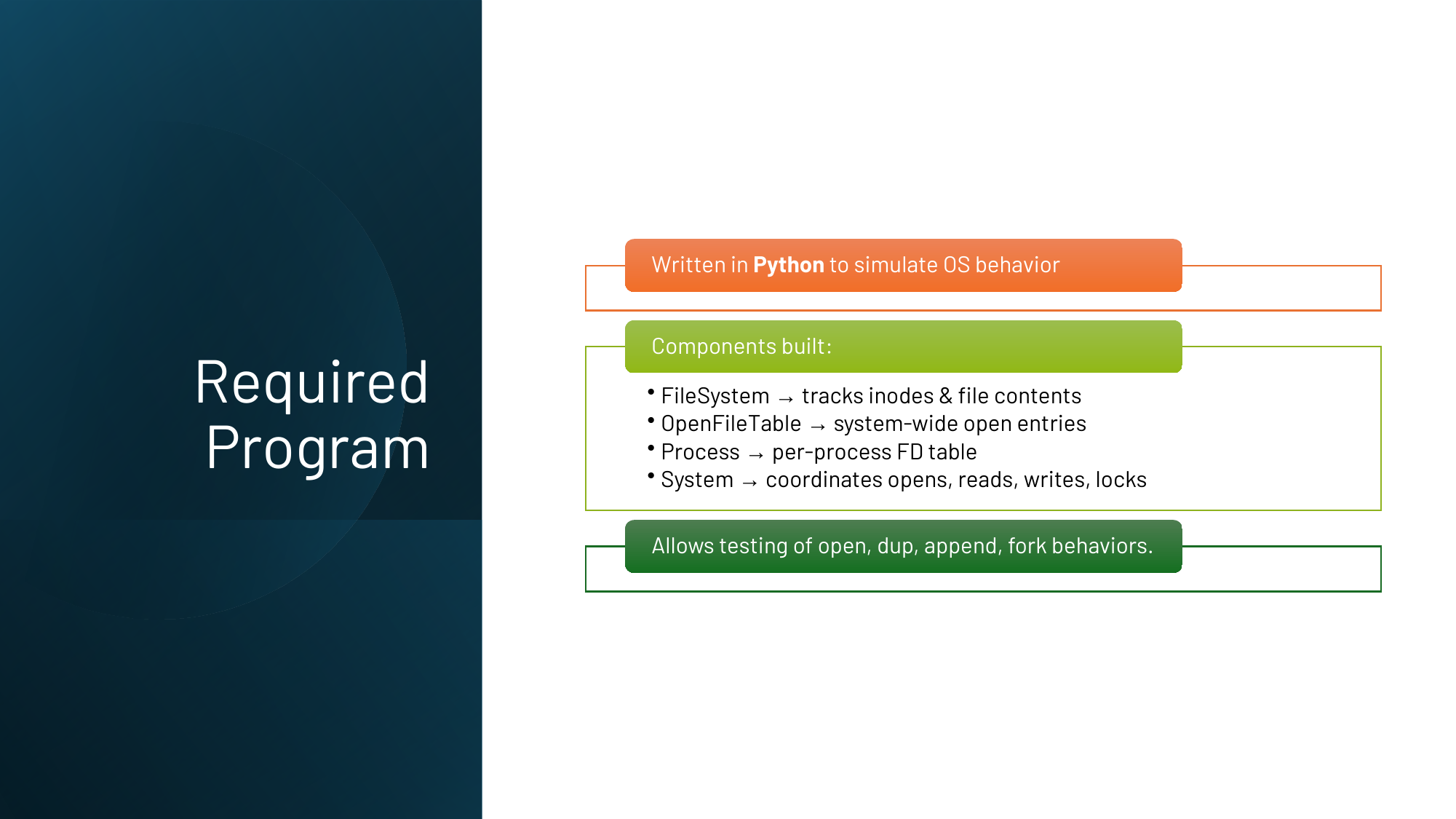

Written in Python to simulate OS behavior
FileSystem → tracks inodes & file contents
OpenFileTable → system-wide open entries
Process → per-process FD table
System → coordinates opens, reads, writes, locks
Components built:
Allows testing of open, dup, append, fork behaviors.

# Required Program